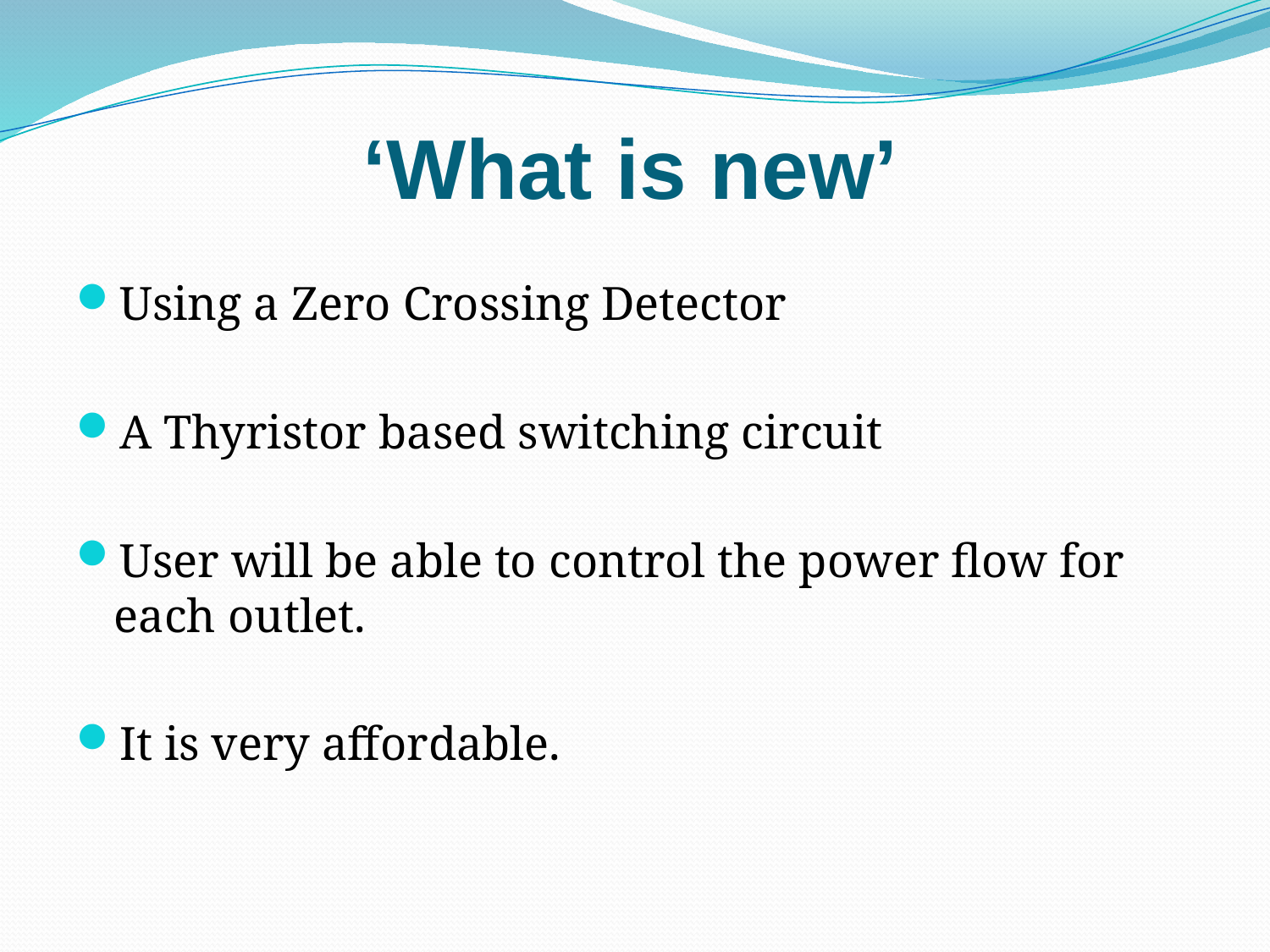

# ‘What is new’
Using a Zero Crossing Detector

A Thyristor based switching circuit

User will be able to control the power flow for each outlet.

It is very affordable.